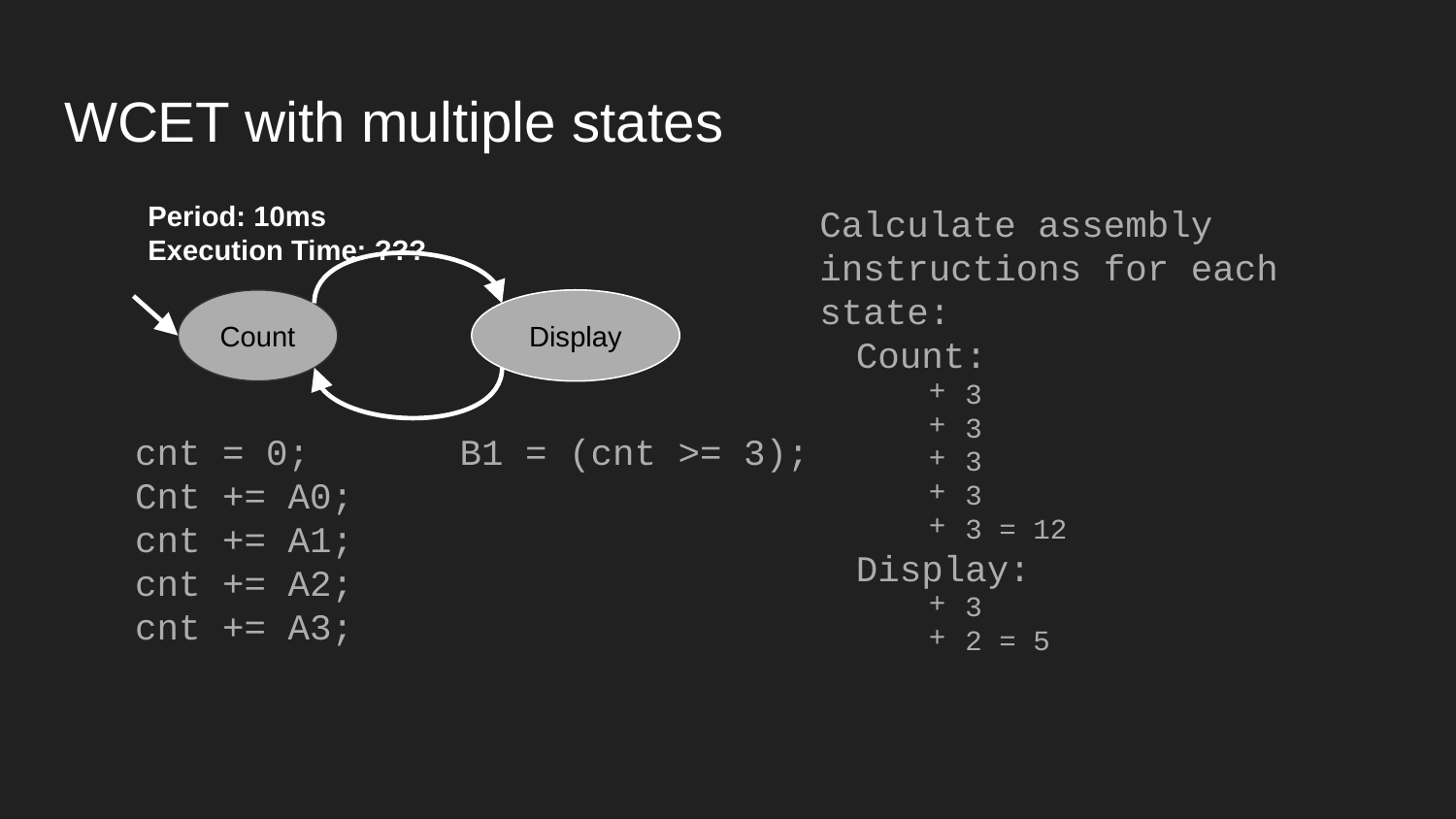

# WCET with multiple states
Calculate assembly instructions for each state:
Count:
3
3
3
3
3 = 12
Display:
3
2 = 5
Period: 10ms
Execution Time: ???
Count
Display
cnt = 0;
Cnt += A0;
cnt += A1;
cnt += A2;
cnt += A3;
B1 = (cnt >= 3);